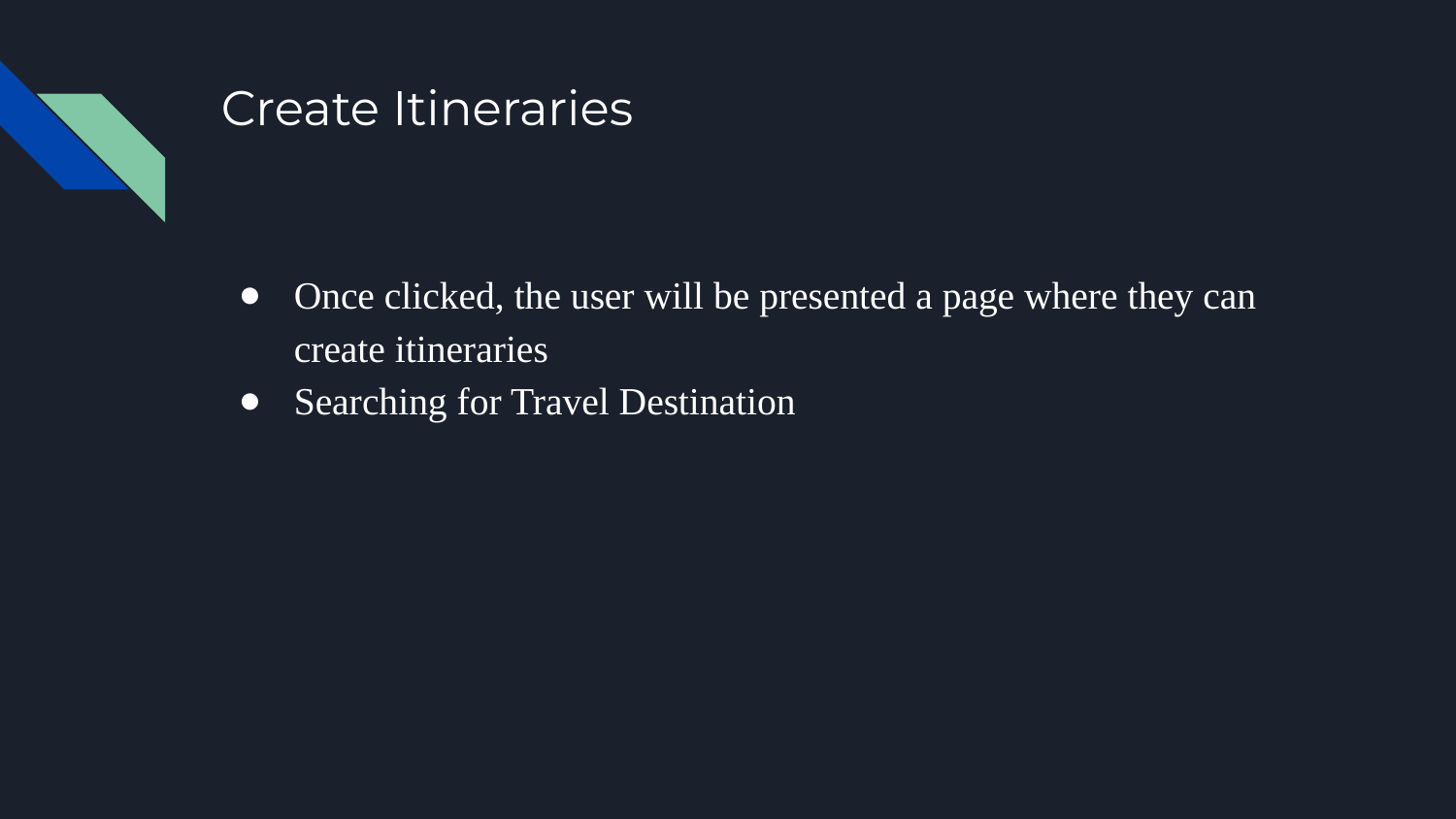

# Create Itineraries
Once clicked, the user will be presented a page where they can create itineraries
Searching for Travel Destination